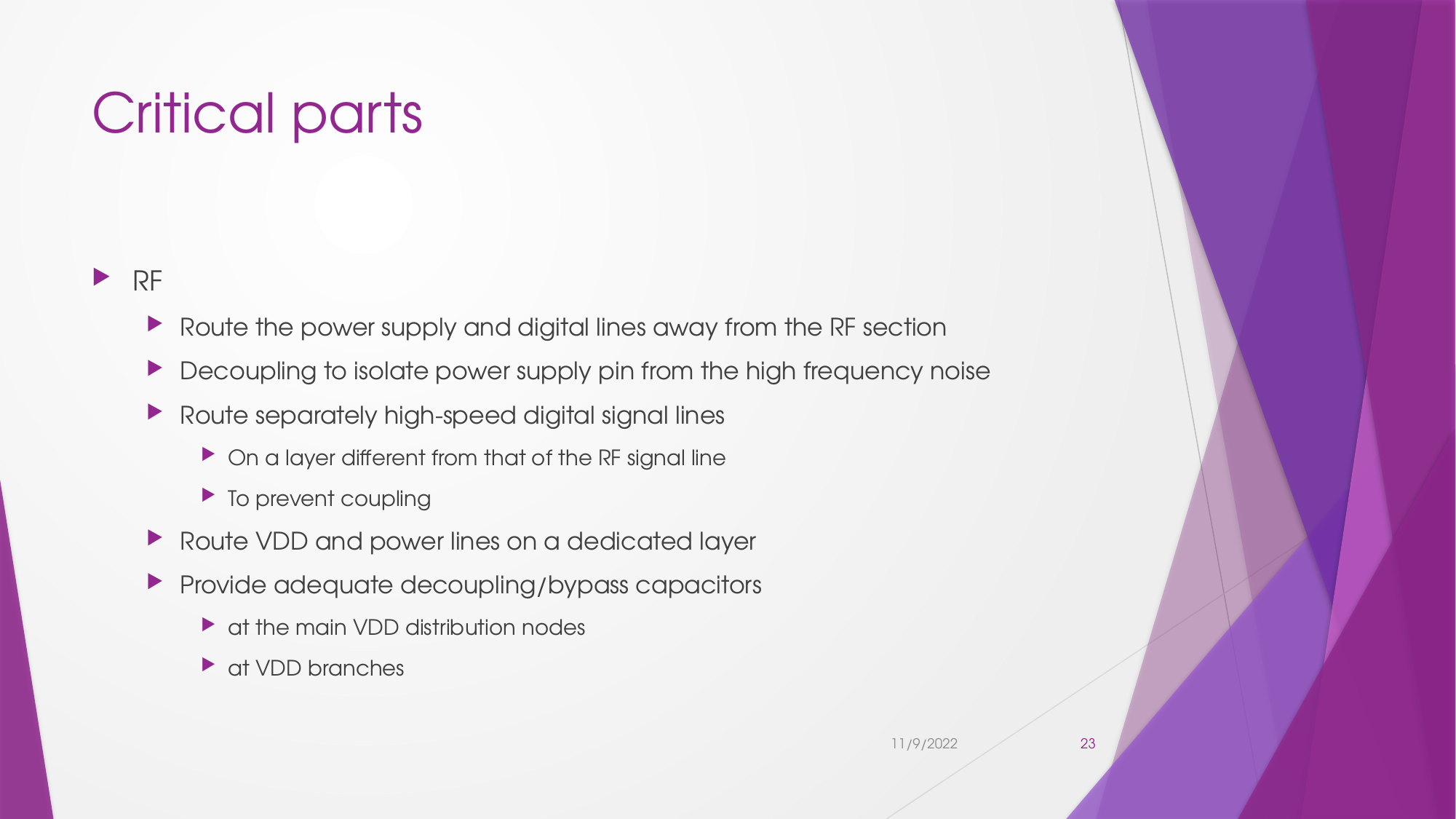

# Critical parts
RF
Route the power supply and digital lines away from the RF section
Decoupling to isolate power supply pin from the high frequency noise
Route separately high-speed digital signal lines
On a layer different from that of the RF signal line
To prevent coupling
Route VDD and power lines on a dedicated layer
Provide adequate decoupling/bypass capacitors
at the main VDD distribution nodes
at VDD branches

11/9/2022
23